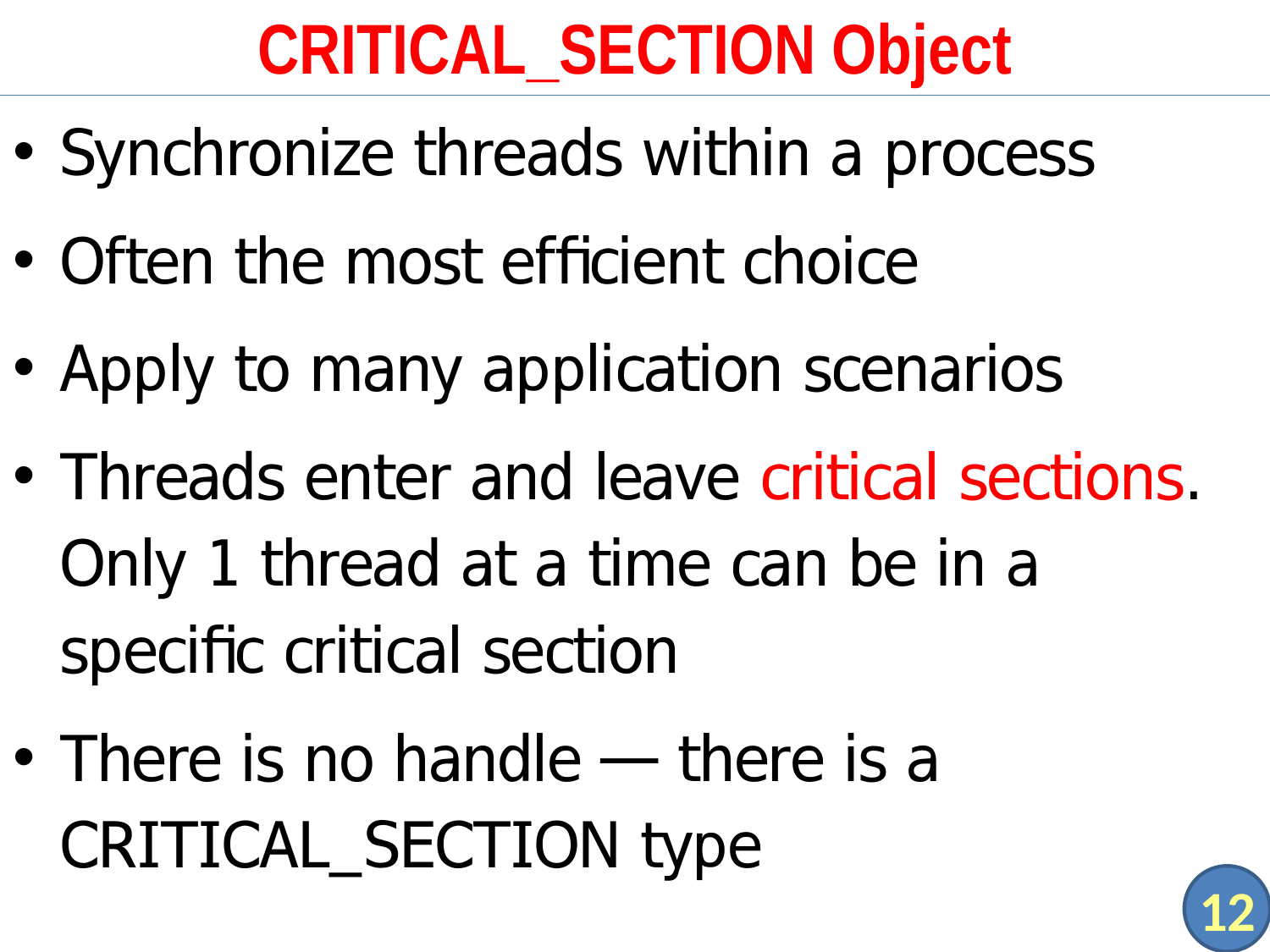

# CRITICAL_SECTION Object
Synchronize threads within a process
Often the most efficient choice
Apply to many application scenarios
Threads enter and leave critical sections. Only 1 thread at a time can be in a specific critical section
There is no handle — there is a CRITICAL_SECTION type
12